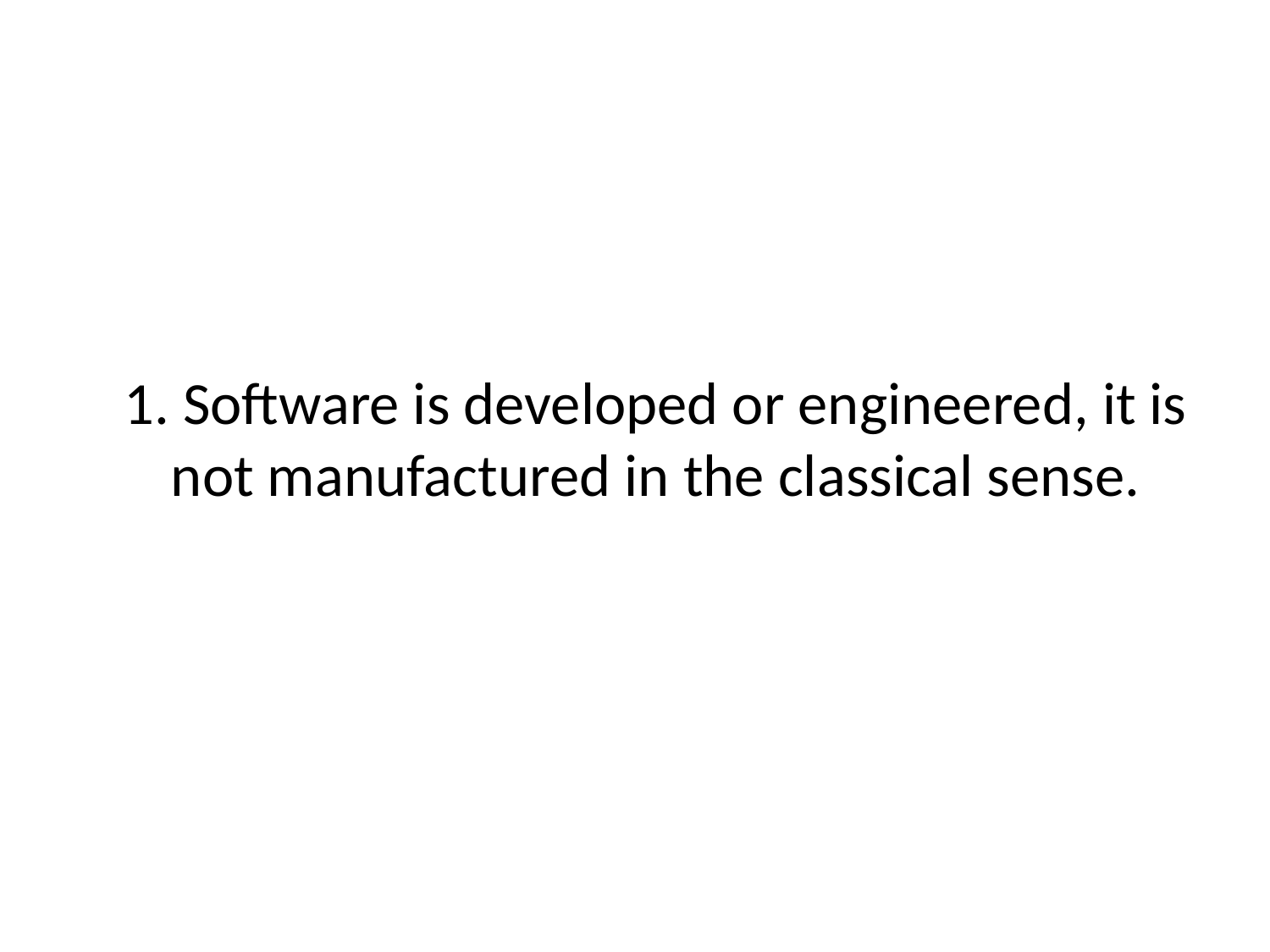

# 1. Software is developed or engineered, it is not manufactured in the classical sense.